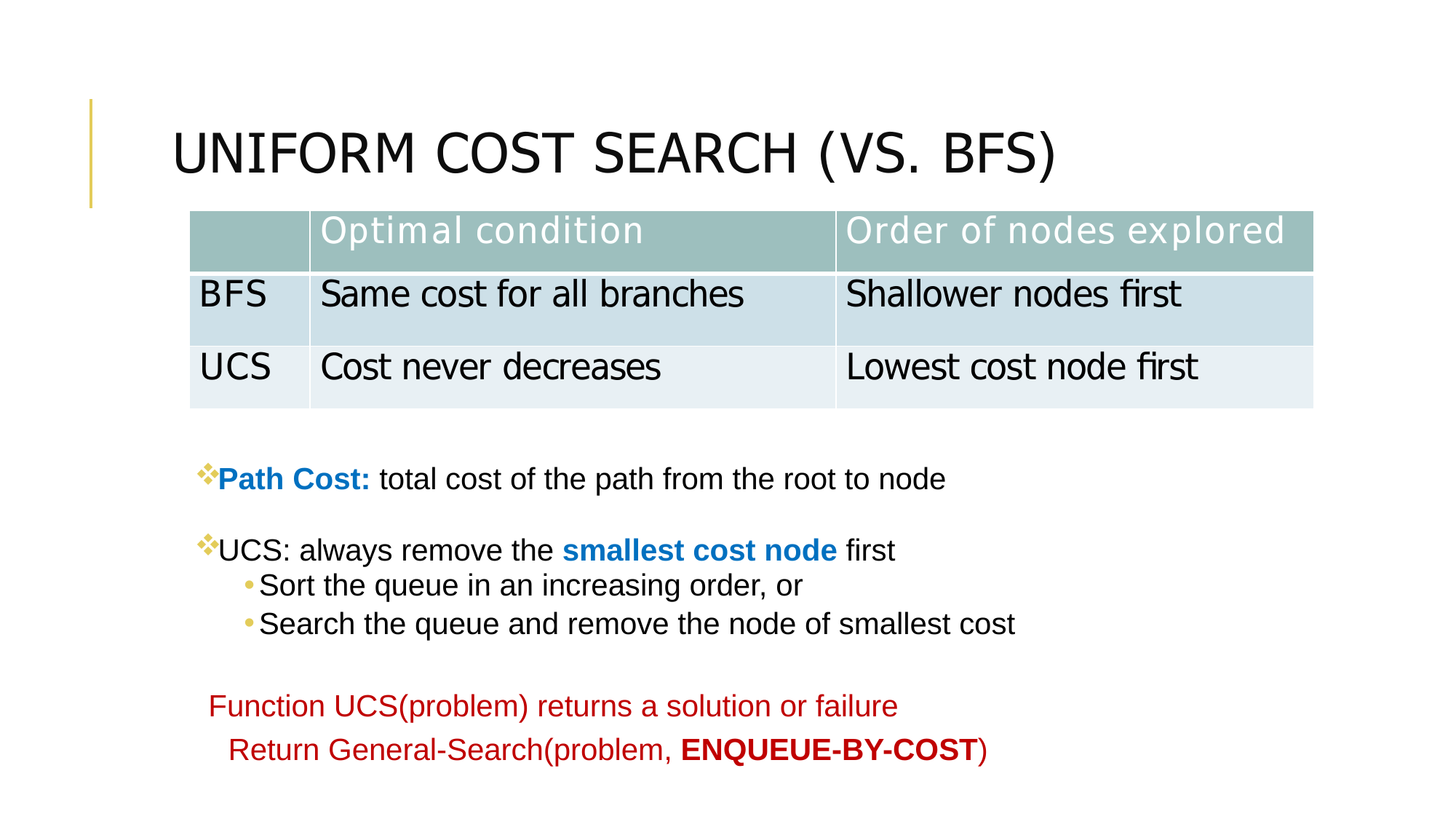

# Uniform Cost Search (vs. BFS)
|  | Optimal condition | Order of nodes explored |
| --- | --- | --- |
| BFS | Same cost for all branches | Shallower nodes first |
| UCS | Cost never decreases | Lowest cost node first |
Path Cost: total cost of the path from the root to node

UCS: always remove the smallest cost node first
Sort the queue in an increasing order, or
Search the queue and remove the node of smallest cost

Function UCS(problem) returns a solution or failure
Return General-Search(problem, ENQUEUE-BY-COST)